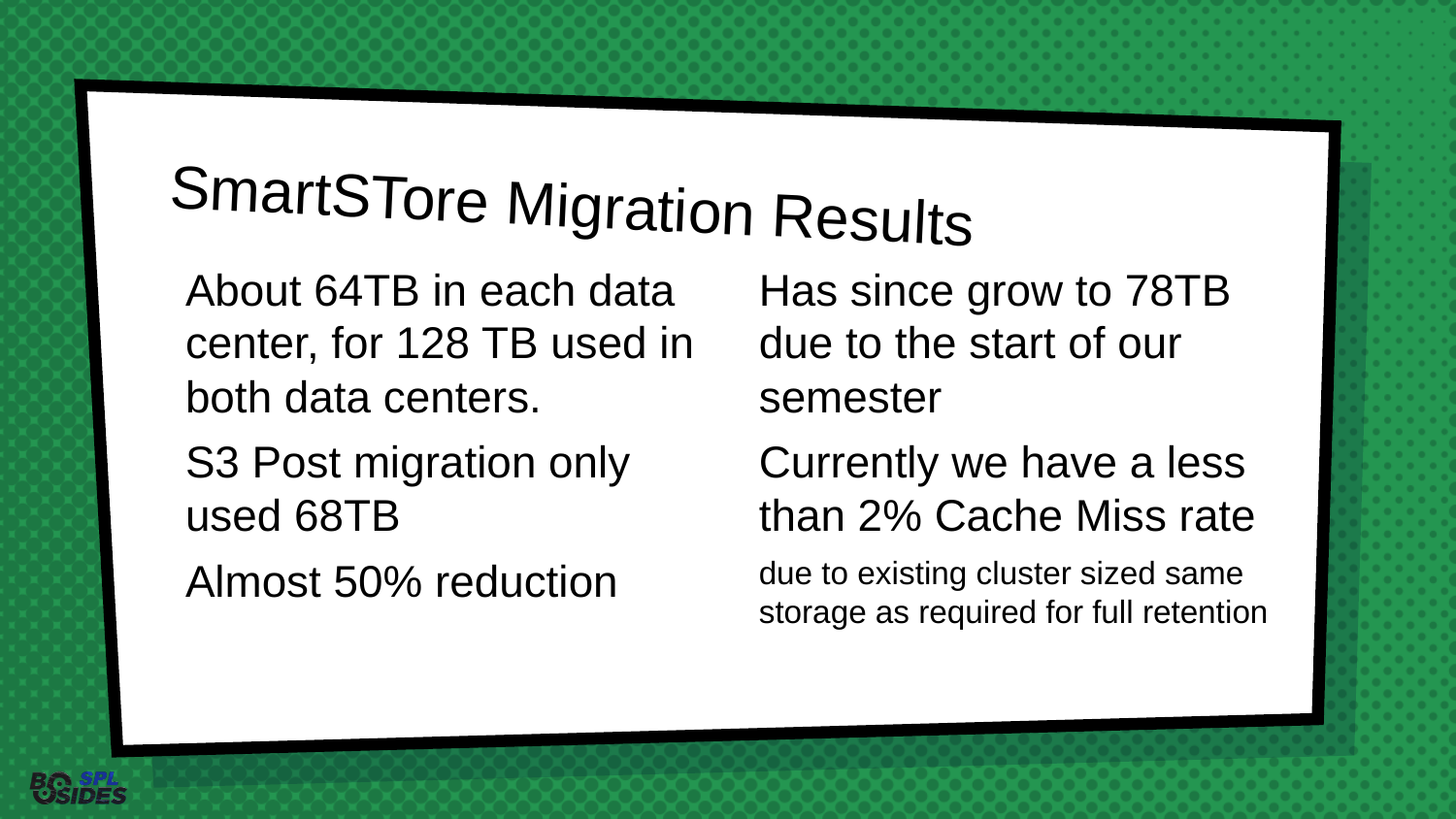

# SmartSTore Migration Results
About 64TB in each data center, for 128 TB used in both data centers.
S3 Post migration only used 68TB
Almost 50% reduction
Has since grow to 78TB due to the start of our semester
Currently we have a less than 2% Cache Miss rate
due to existing cluster sized same storage as required for full retention